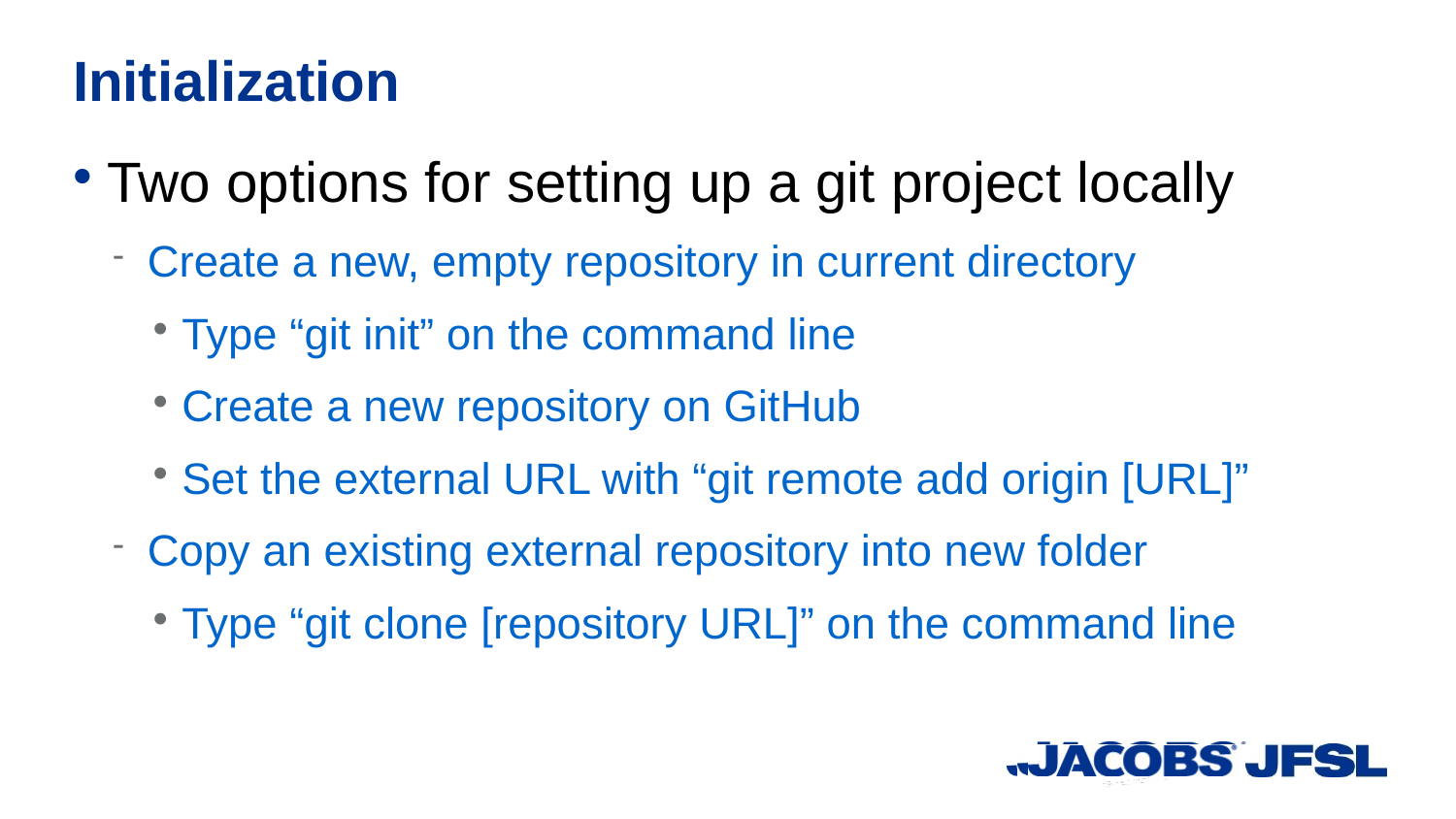

Initialization
Two options for setting up a git project locally
Create a new, empty repository in current directory
Type “git init” on the command line
Create a new repository on GitHub
Set the external URL with “git remote add origin [URL]”
Copy an existing external repository into new folder
Type “git clone [repository URL]” on the command line